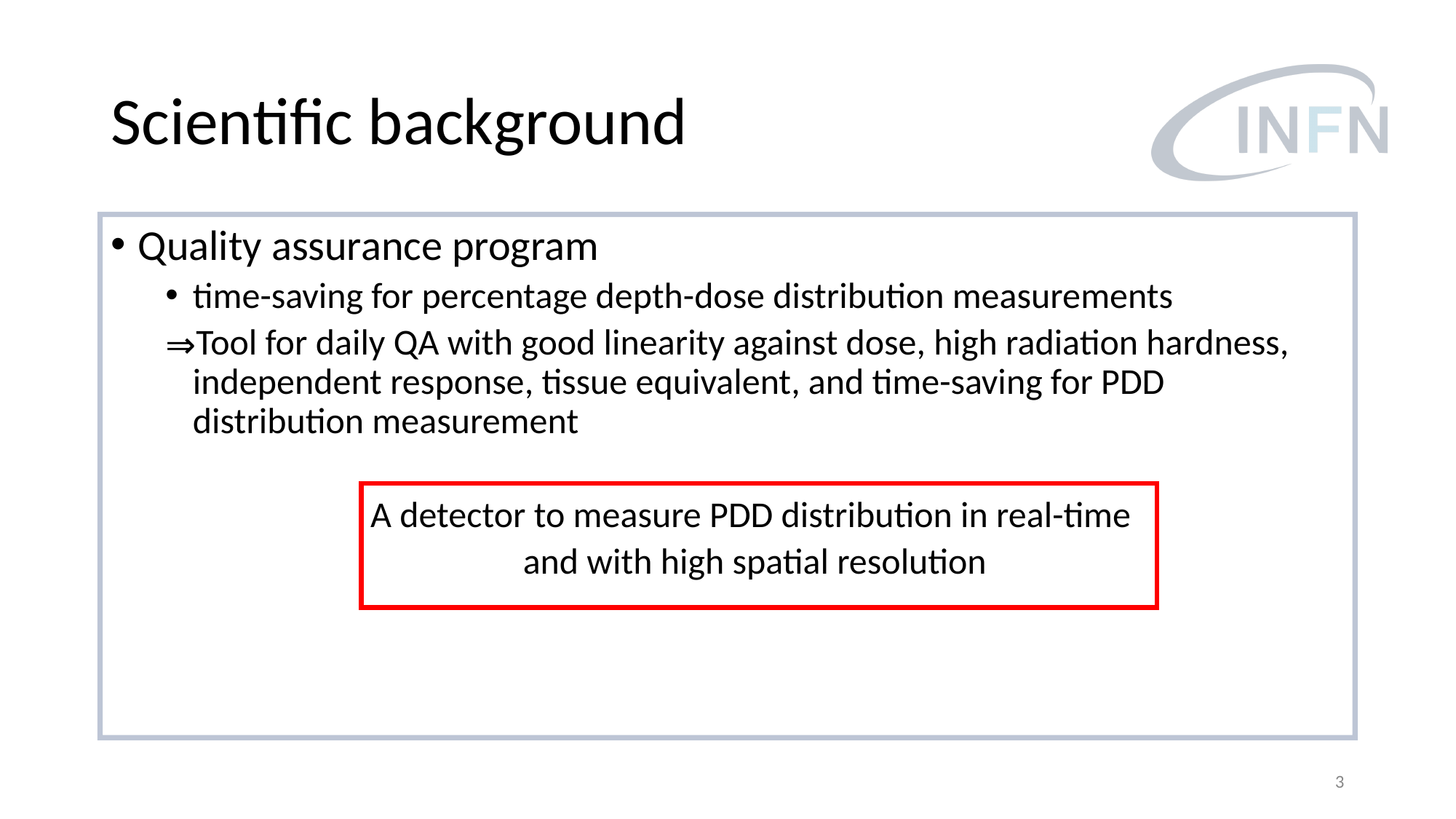

# Scientific background
Quality assurance program
time-saving for percentage depth-dose distribution measurements
Tool for daily QA with good linearity against dose, high radiation hardness, independent response, tissue equivalent, and time-saving for PDD distribution measurement

A detector to measure PDD distribution in real-time
and with high spatial resolution

3